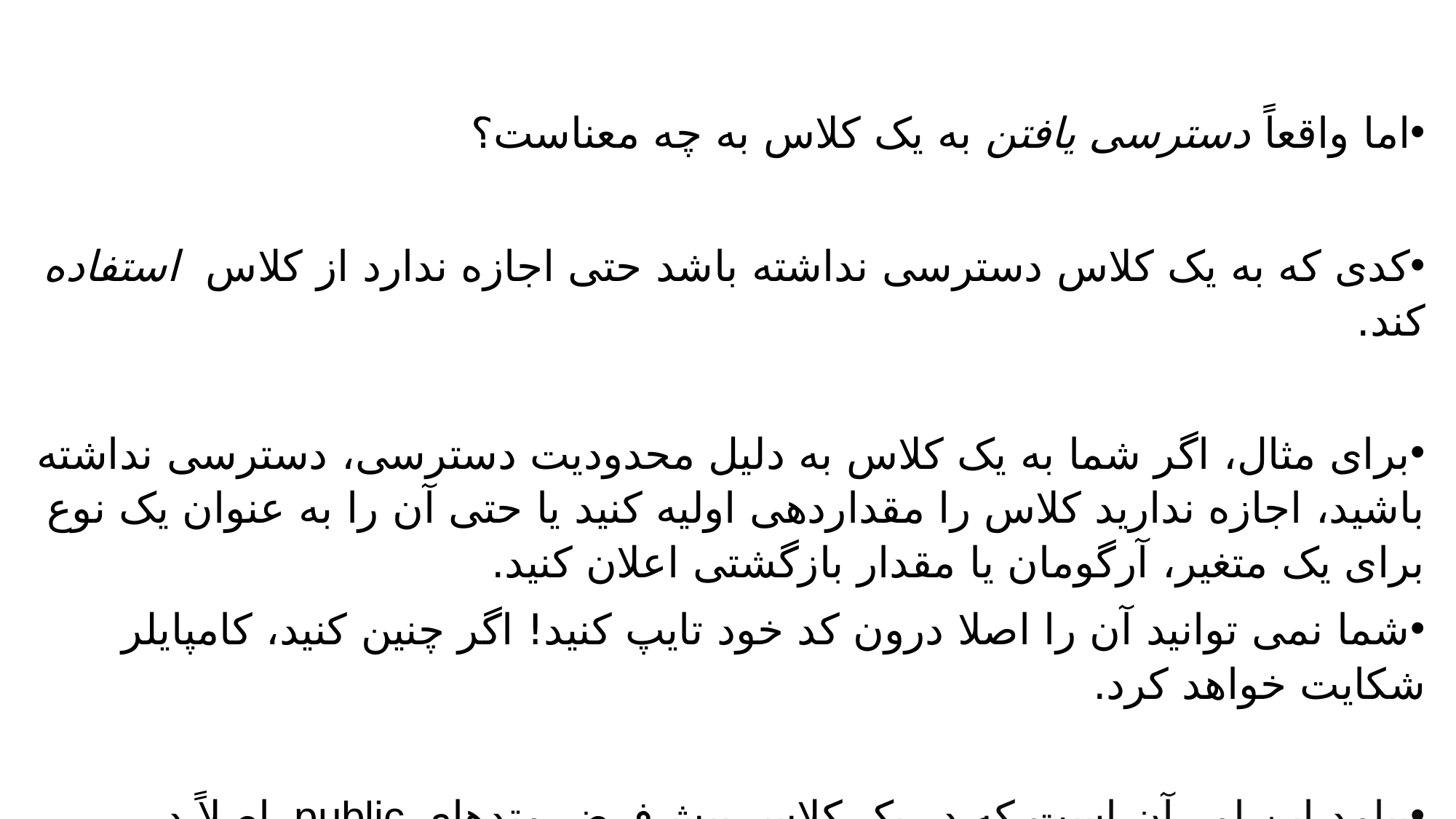

اما واقعاً دسترسی یافتن به یک کلاس به چه معناست؟

کدی که به یک کلاس دسترسی نداشته باشد حتی اجازه ندارد از کلاس  استفاده‌ کند.

برای مثال، اگر شما به یک کلاس به دلیل محدودیت دسترسی، دسترسی نداشته باشید، اجازه ندارید کلاس را مقداردهی اولیه کنید یا حتی آن را به عنوان یک نوع برای یک متغیر، آرگومان یا مقدار بازگشتی اعلان کنید.
شما نمی توانید آن را اصلا درون کد خود تایپ کنید! اگر چنین کنید، کامپایلر شکایت خواهد کرد.

پیامد این امر آن است که در یک کلاس پیش‌فرض متدهای public  اصلاً در حقیقت عمومی نیستند. چرا که اگر شما نتوانید کلاس را ببینید، نمی‌توانید به یک متد نیز دسترسی پیدا کنید.